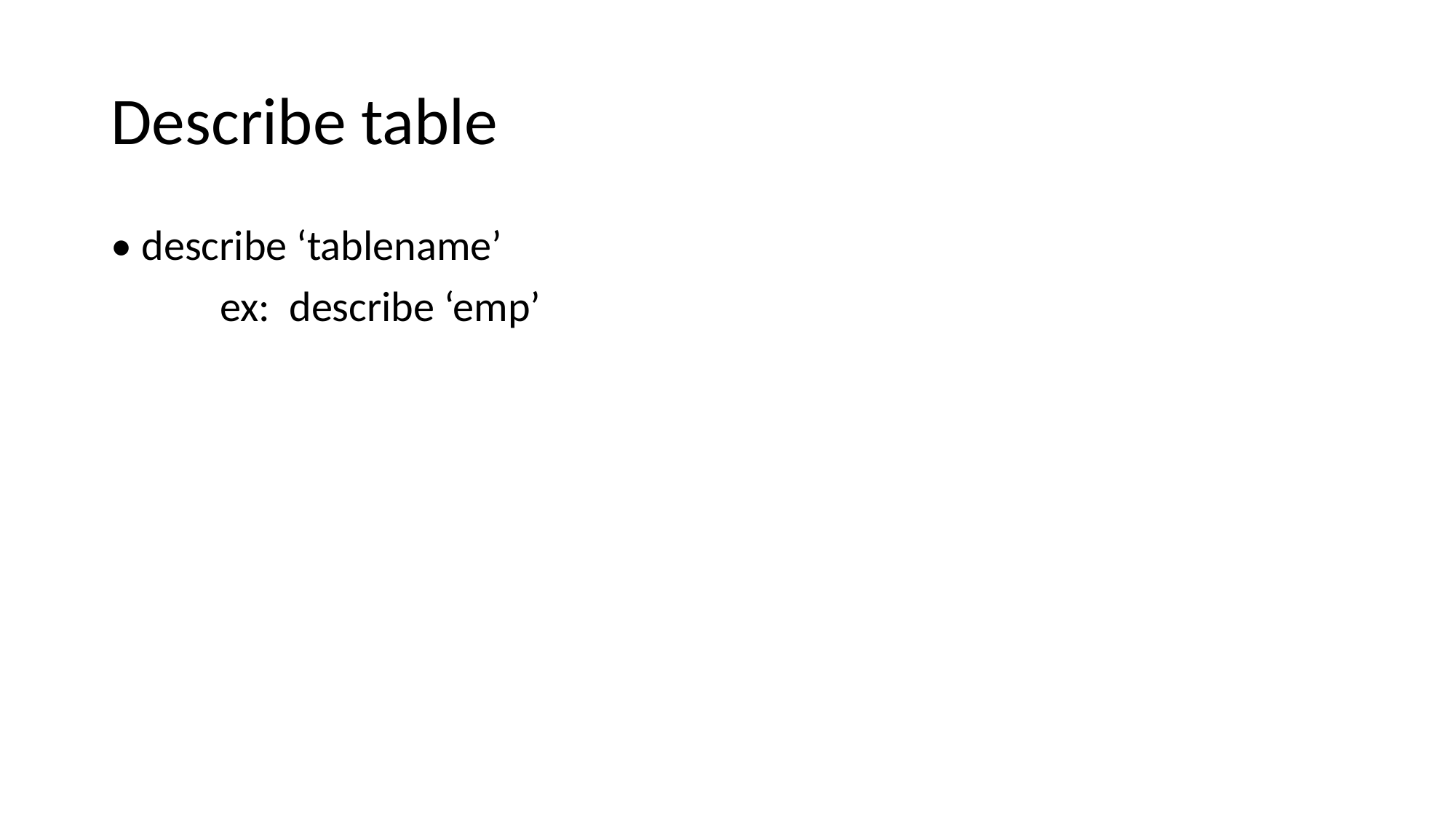

# Describe table
• describe ‘tablename’
	ex:  describe ‘emp’